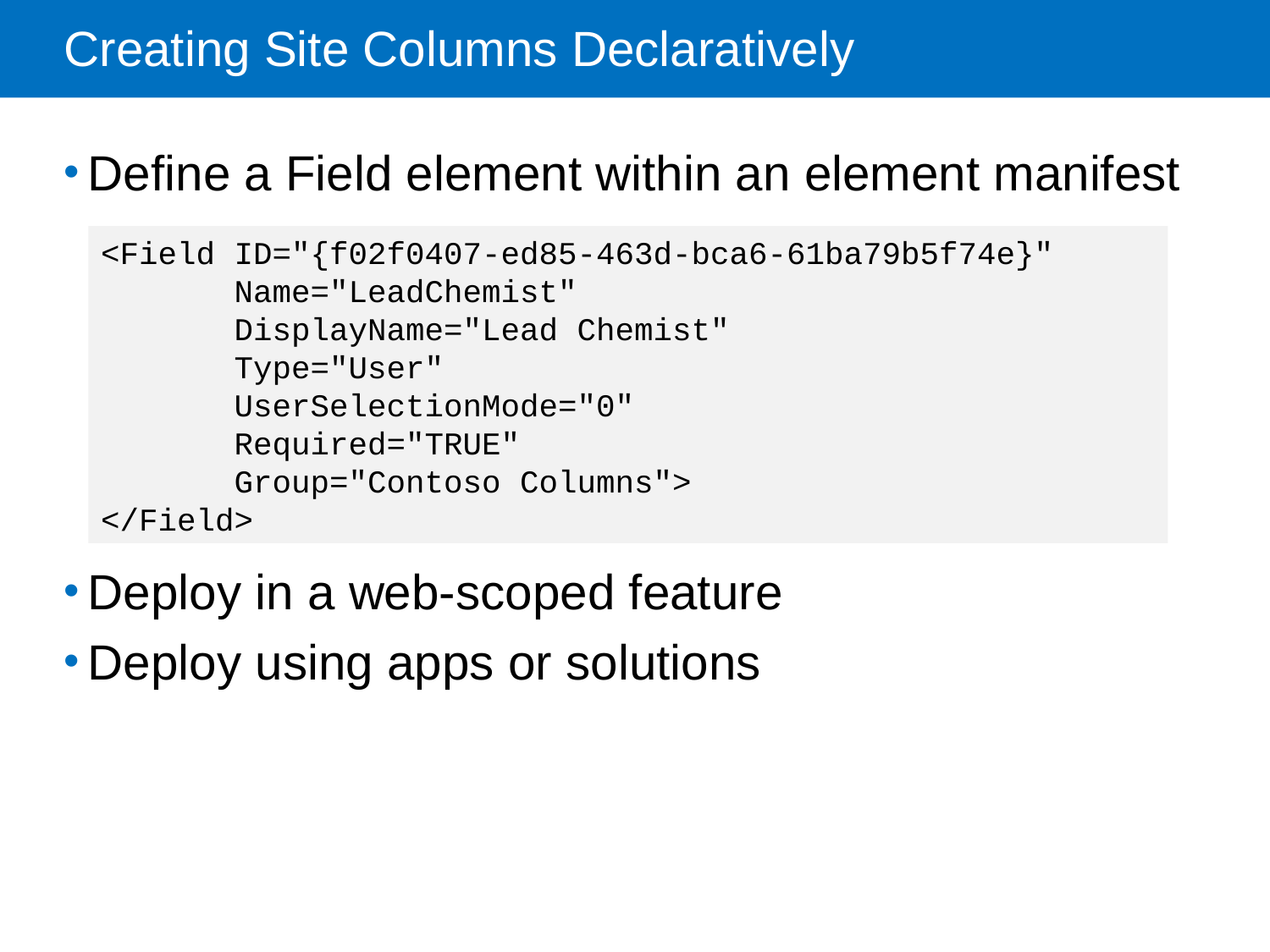

# Creating Site Columns Declaratively
Define a Field element within an element manifest

Deploy in a web-scoped feature
Deploy using apps or solutions
<Field ID="{f02f0407-ed85-463d-bca6-61ba79b5f74e}"
       Name="LeadChemist"
       DisplayName="Lead Chemist"
       Type="User"
       UserSelectionMode="0"
       Required="TRUE"
       Group="Contoso Columns">
</Field>